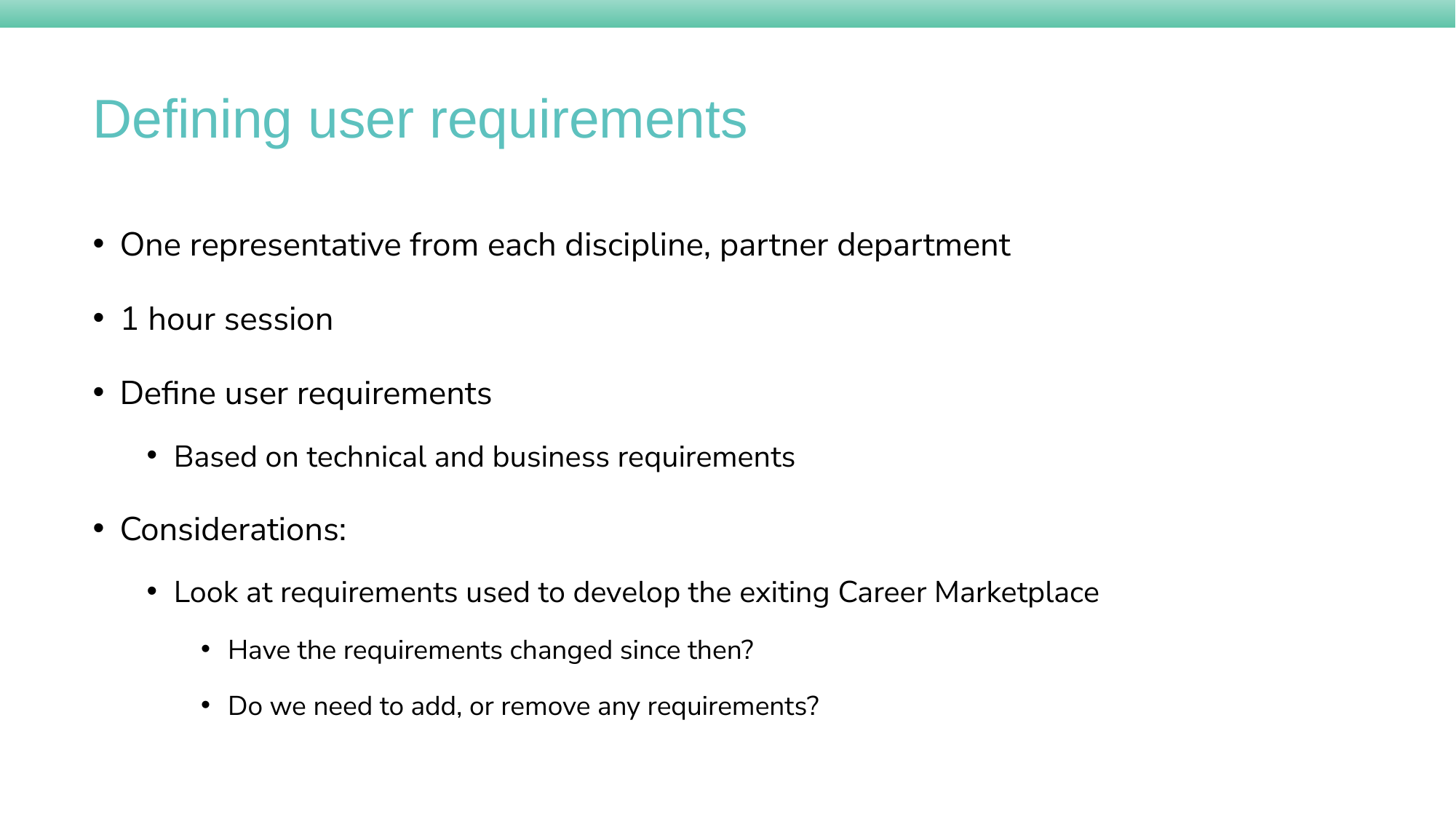

# Defining user requirements
One representative from each discipline, partner department
1 hour session
Define user requirements
Based on technical and business requirements
Considerations:
Look at requirements used to develop the exiting Career Marketplace
Have the requirements changed since then?
Do we need to add, or remove any requirements?